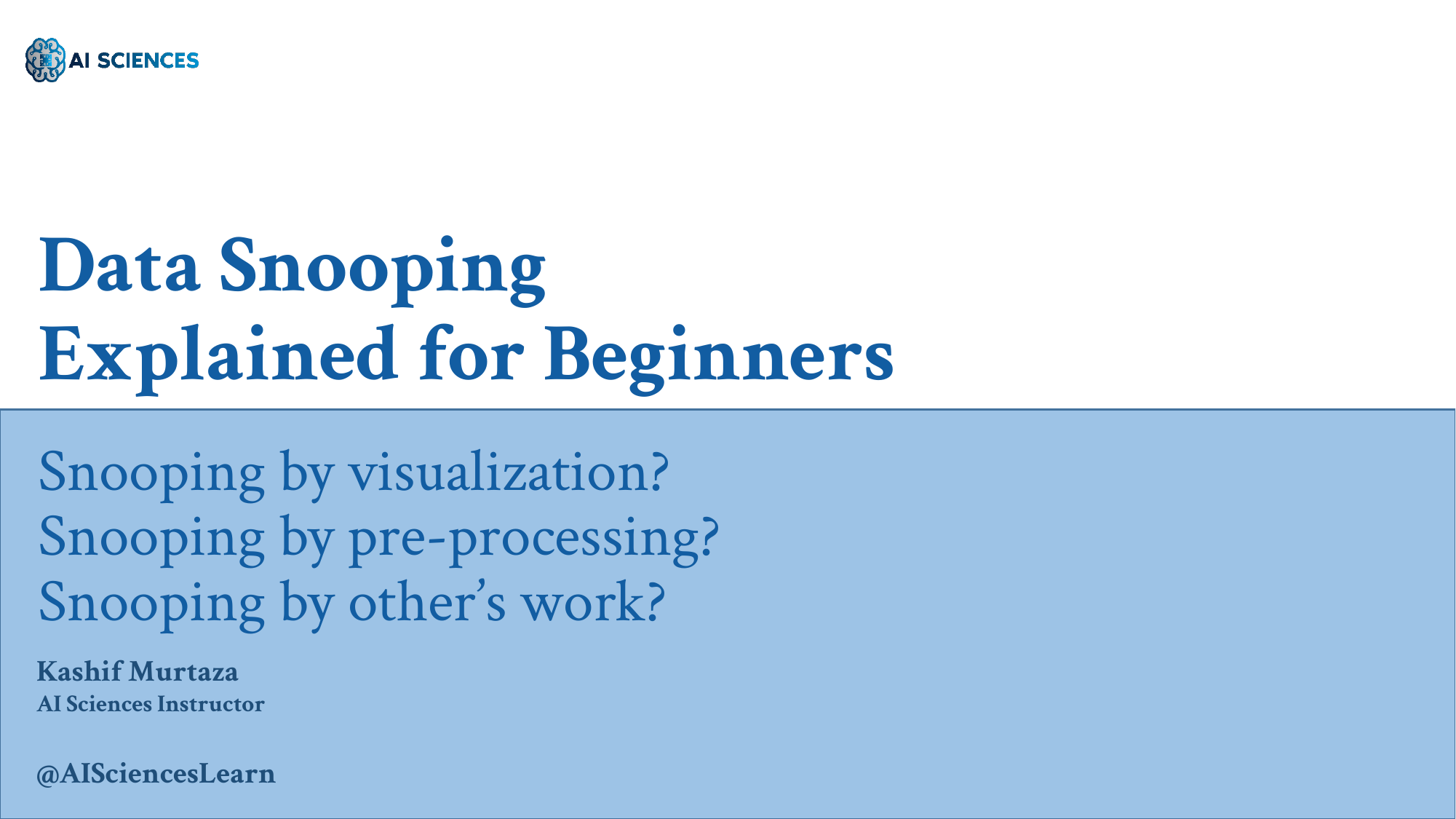

Data Snooping
Explained for Beginners
Snooping by visualization?
Snooping by pre-processing?
Snooping by other’s work?